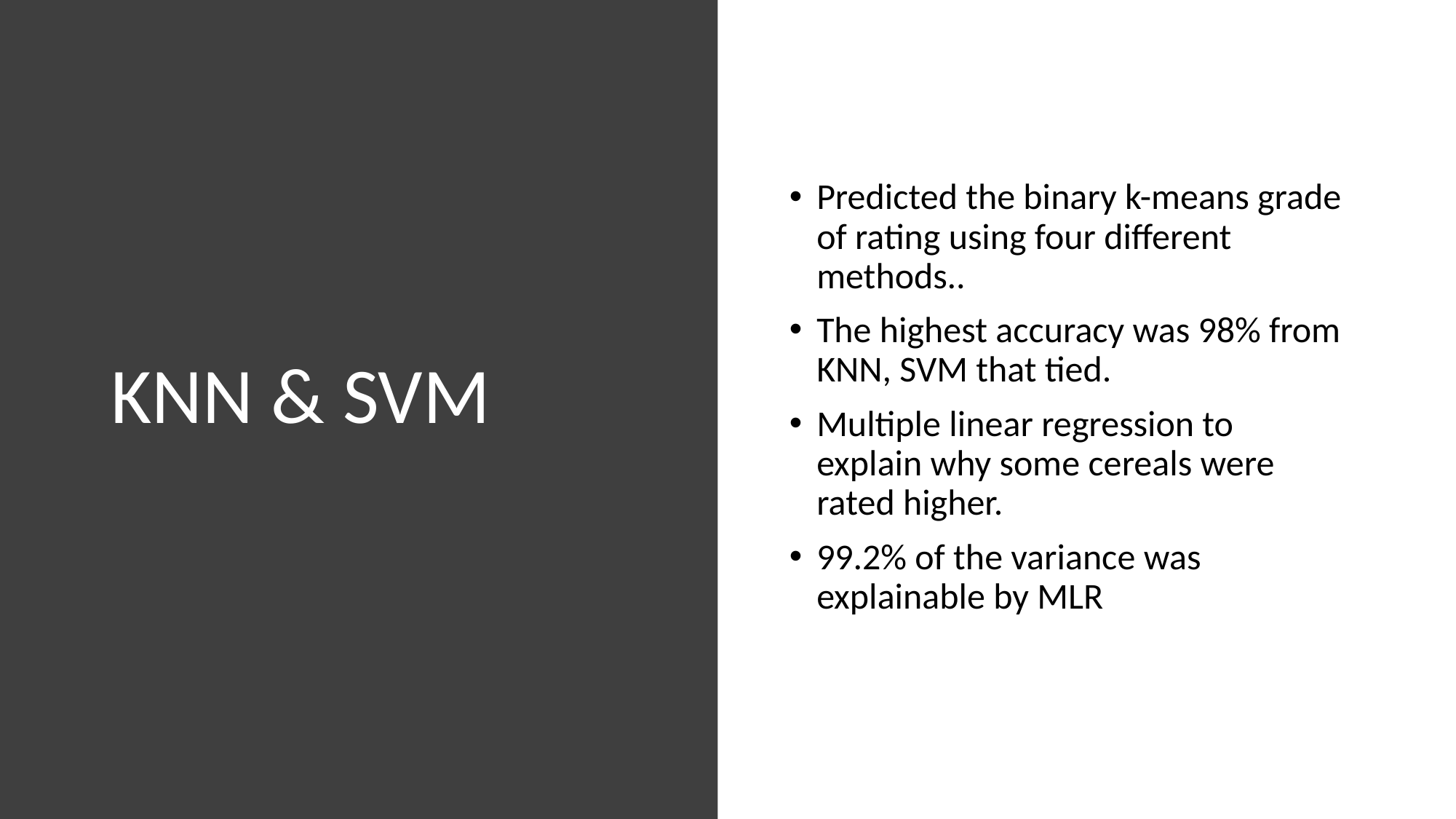

# KNN & SVM
Predicted the binary k-means grade of rating using four different methods..
The highest accuracy was 98% from KNN, SVM that tied.
Multiple linear regression to explain why some cereals were rated higher.
99.2% of the variance was explainable by MLR